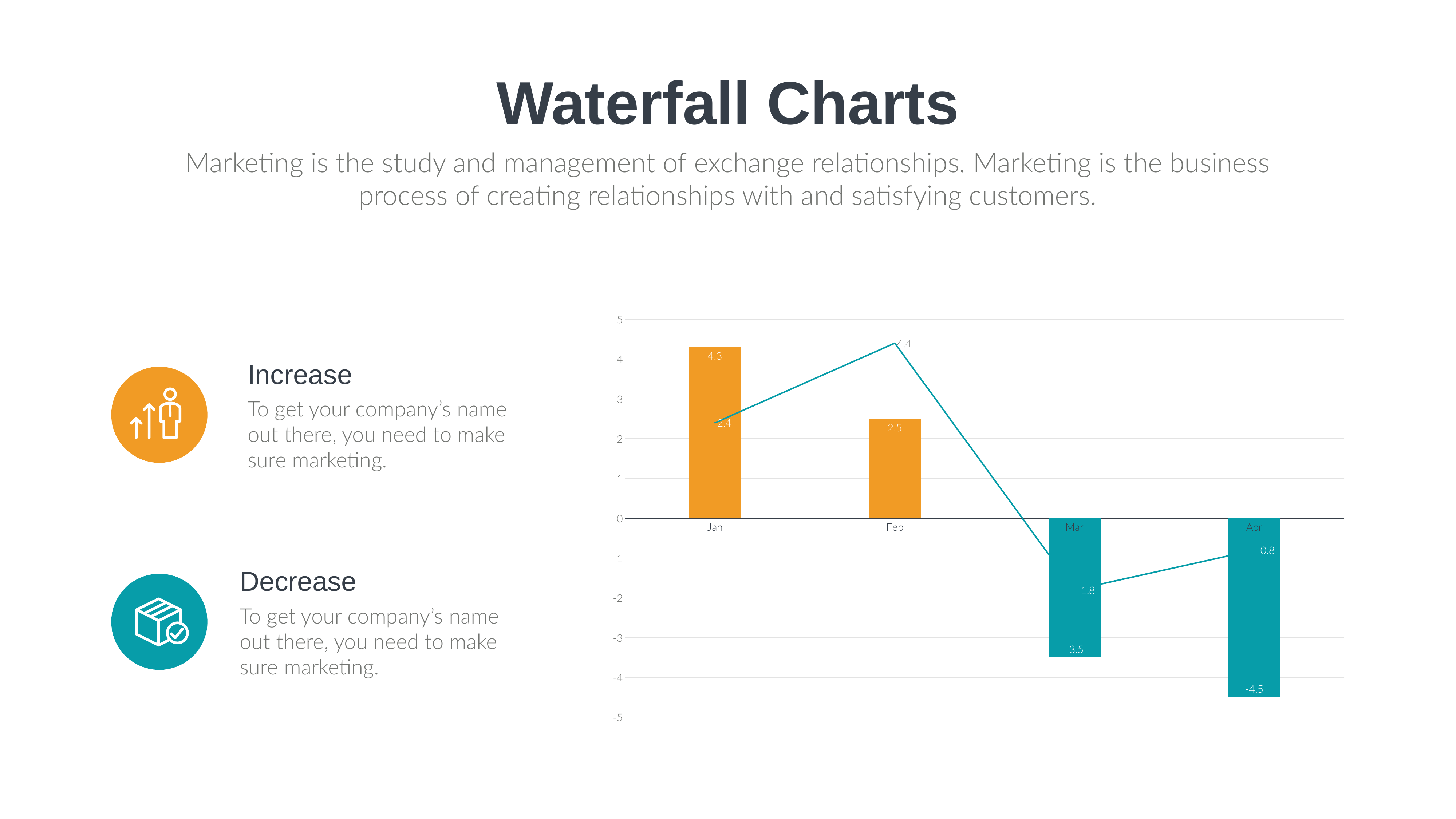

Waterfall Charts
Marketing is the study and management of exchange relationships. Marketing is the business process of creating relationships with and satisfying customers.

### Chart

| Category | Target | Actual |
|---|---|---|
| Jan | 4.3 | 2.4 |
| Feb | 2.5 | 4.4 |
| Mar | -3.5 | -1.8 |
| Apr | -4.5 | -0.8 |
Increase
To get your company’s name out there, you need to make sure marketing.

Decrease
To get your company’s name out there, you need to make sure marketing.